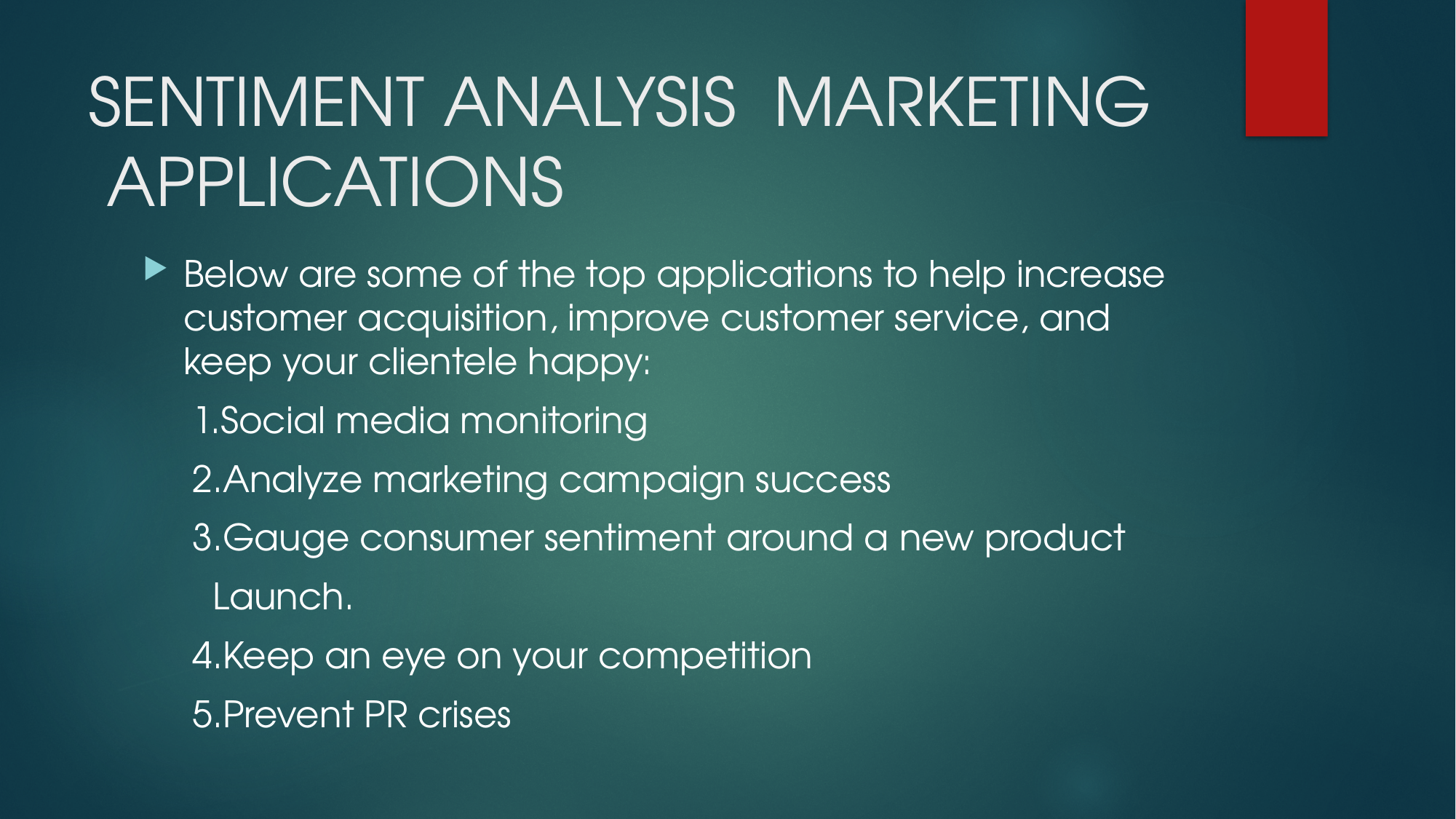

# SENTIMENT ANALYSIS  MARKETING APPLICATIONS
Below are some of the top applications to help increase customer acquisition, improve customer service, and keep your clientele happy:
     1.Social media monitoring
     2.Analyze marketing campaign success
     3.Gauge consumer sentiment around a new product
       Launch.
     4.Keep an eye on your competition
     5.Prevent PR crises